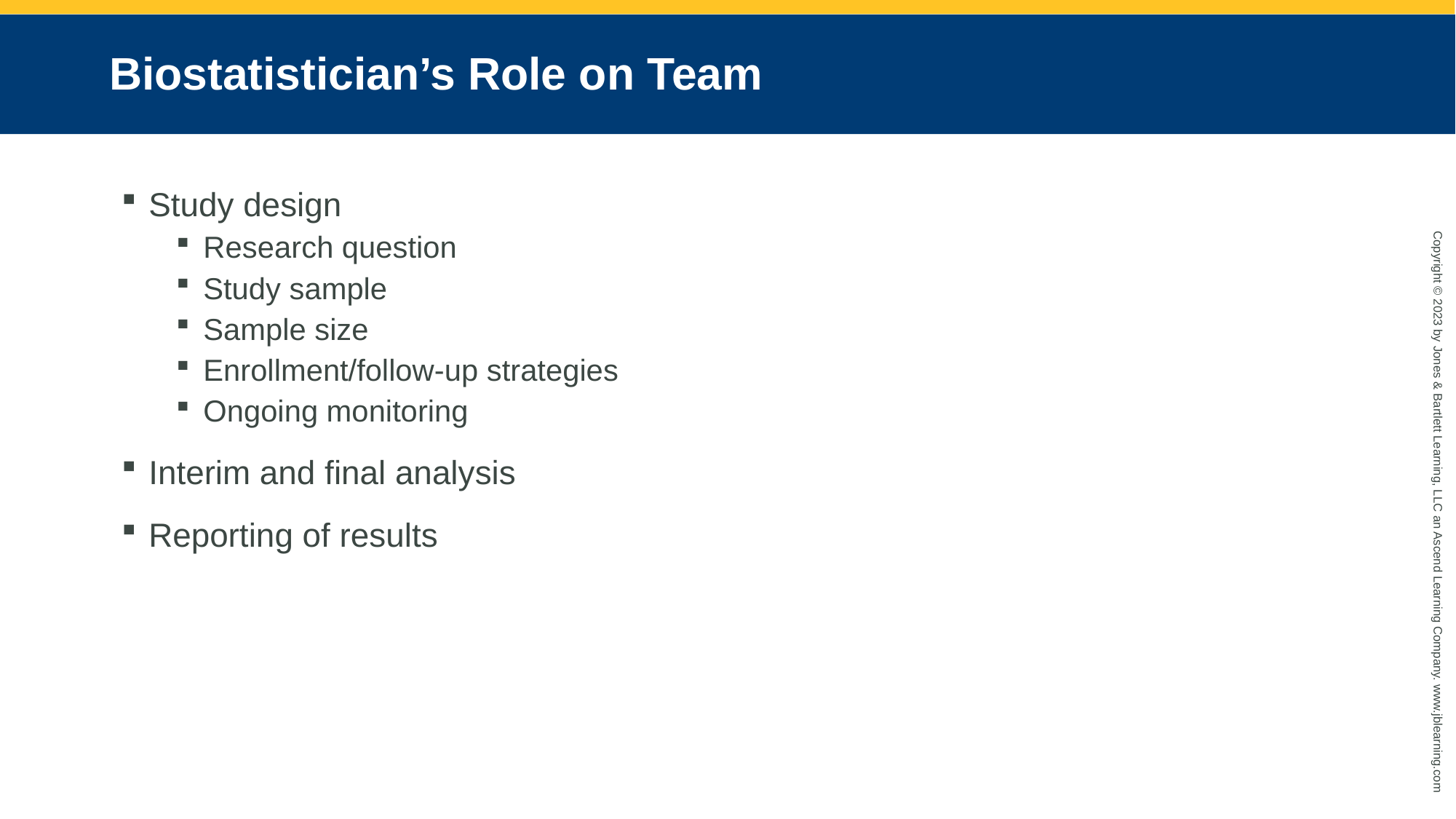

# Biostatistician’s Role on Team
Study design
Research question
Study sample
Sample size
Enrollment/follow-up strategies
Ongoing monitoring
Interim and final analysis
Reporting of results